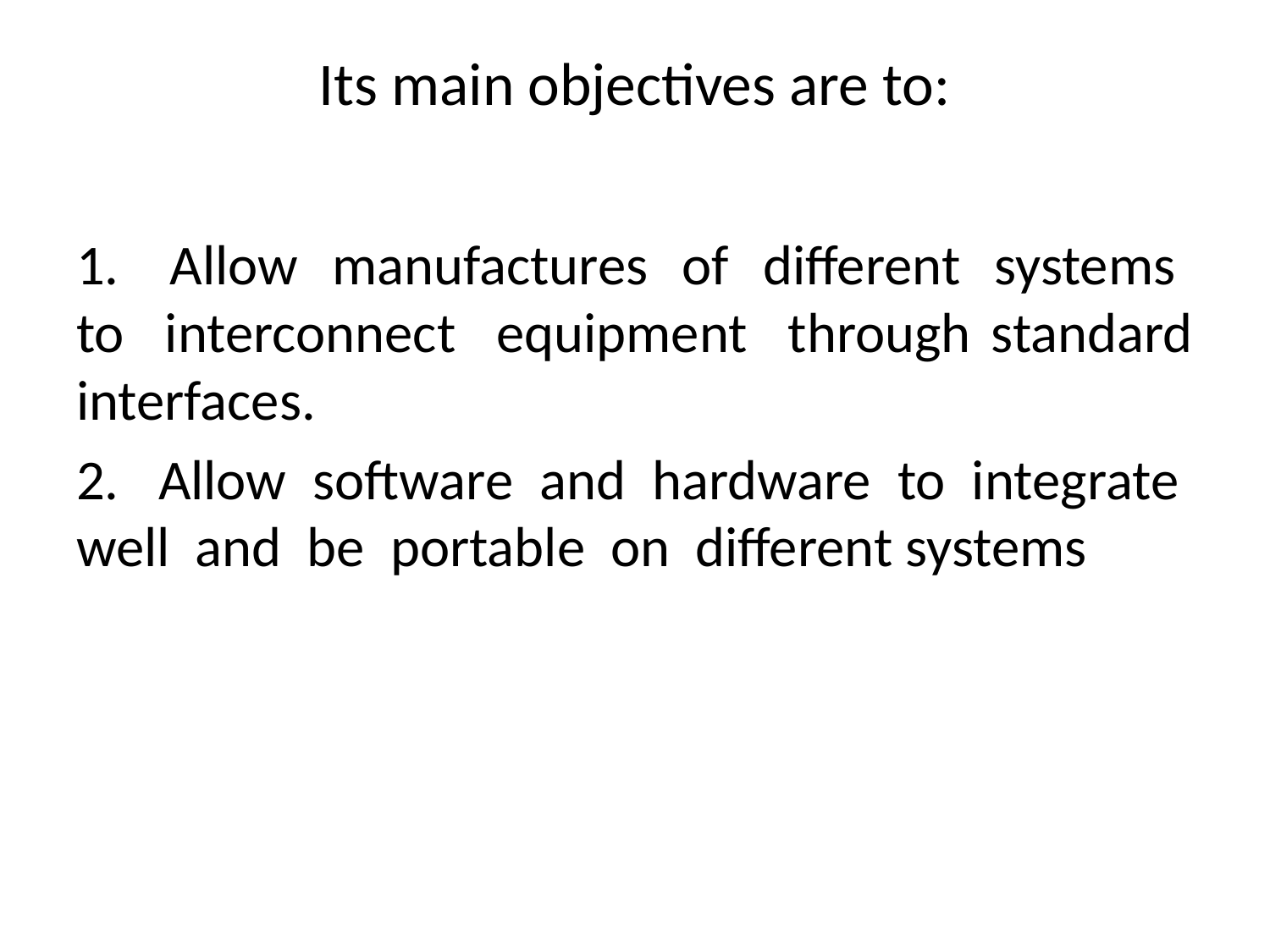

# Its main objectives are to:
1.   Allow  manufactures  of  different  systems  to  interconnect  equipment  through standard interfaces.
2.   Allow  software  and  hardware  to  integrate  well  and  be  portable  on  different systems